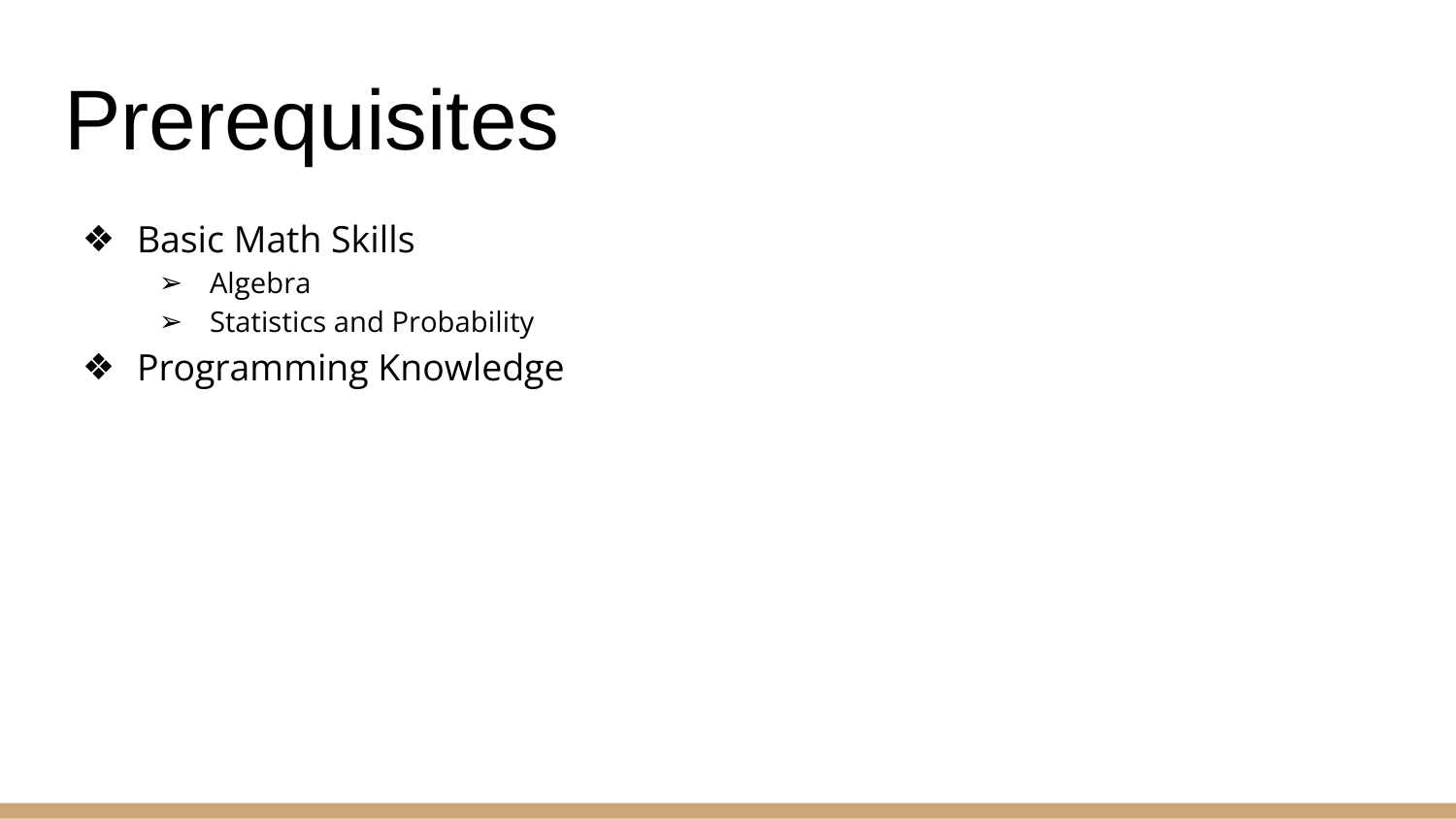

# Prerequisites
Basic Math Skills
Algebra
Statistics and Probability
Programming Knowledge